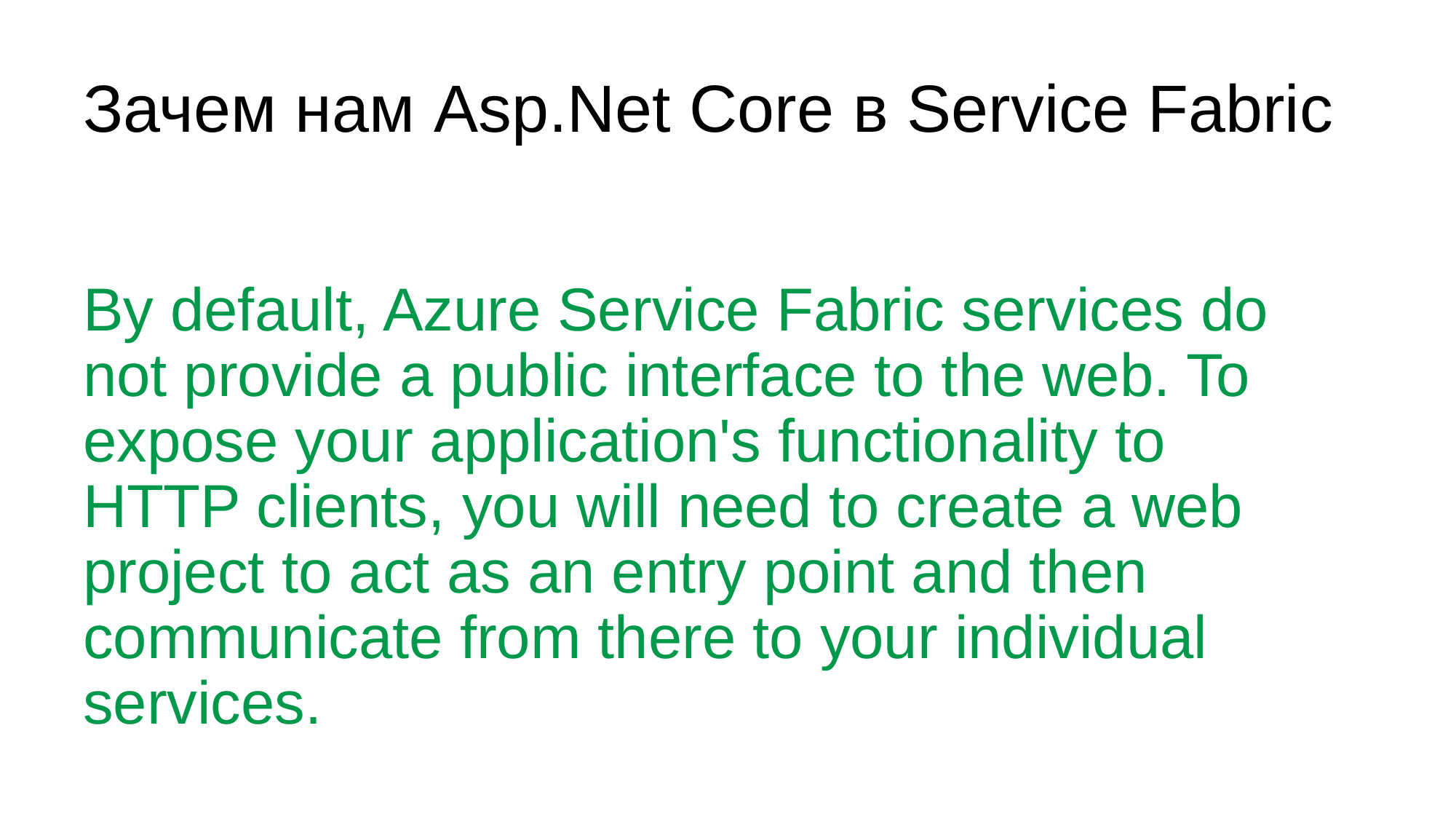

# Зачем нам Asp.Net Core в Service Fabric

By default, Azure Service Fabric services do not provide a public interface to the web. To expose your application's functionality to HTTP clients, you will need to create a web project to act as an entry point and then communicate from there to your individual services.